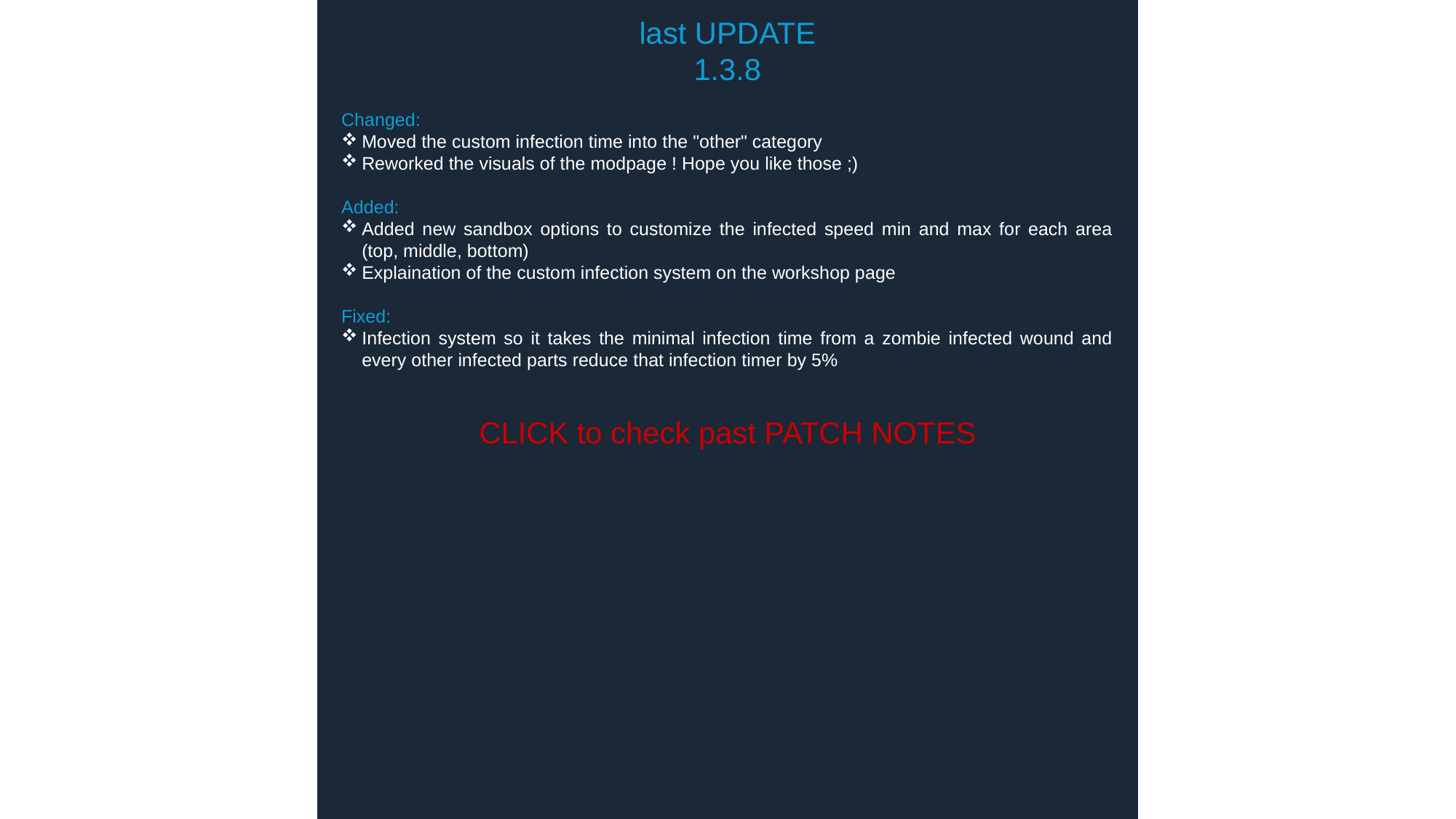

last UPDATE
1.3.8

Changed:
Moved the custom infection time into the "other" category
Reworked the visuals of the modpage ! Hope you like those ;)

Added:
Added new sandbox options to customize the infected speed min and max for each area (top, middle, bottom)
Explaination of the custom infection system on the workshop page

Fixed:
Infection system so it takes the minimal infection time from a zombie infected wound and every other infected parts reduce that infection timer by 5%

CLICK to check past PATCH NOTES